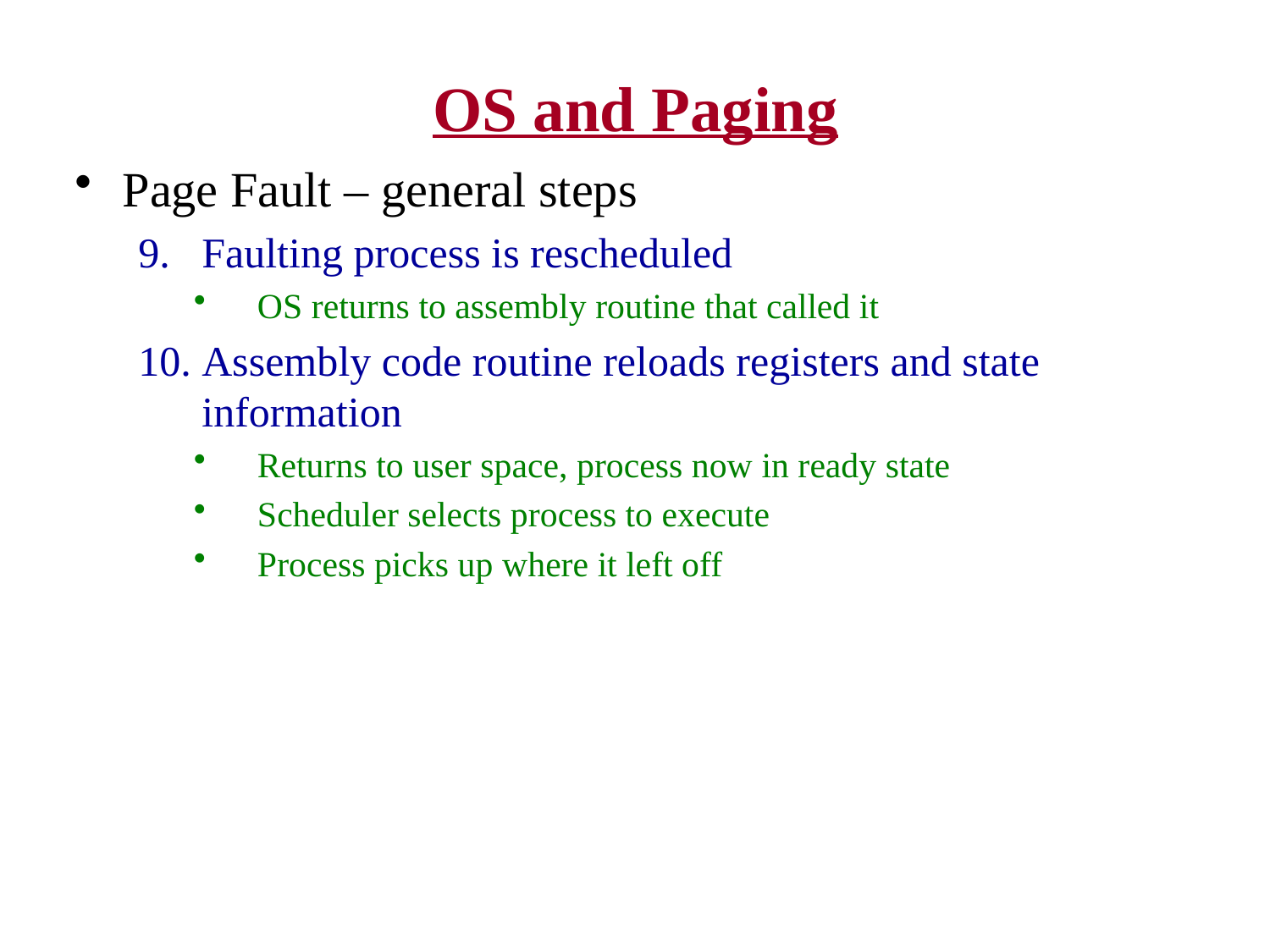

# OS and Paging
Page Fault – general steps
Faulting process is rescheduled
OS returns to assembly routine that called it
Assembly code routine reloads registers and state information
Returns to user space, process now in ready state
Scheduler selects process to execute
Process picks up where it left off